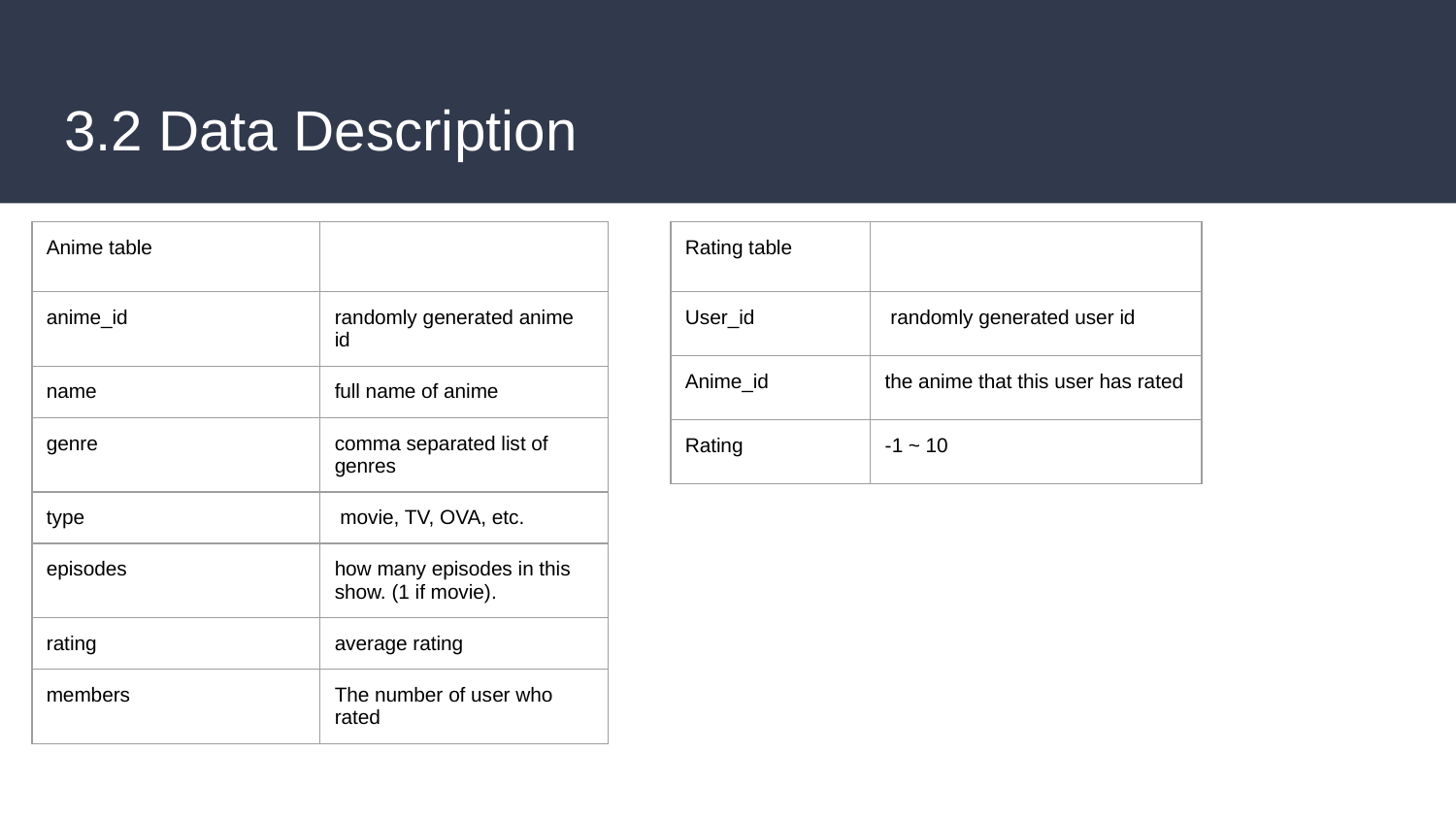

# 3.2 Data Description
| Anime table |  |
| --- | --- |
| anime\_id | randomly generated anime id |
| name | full name of anime |
| genre | comma separated list of genres |
| type | movie, TV, OVA, etc. |
| episodes | how many episodes in this show. (1 if movie). |
| rating | average rating |
| members | The number of user who rated |
| Rating table |  |
| --- | --- |
| User\_id | randomly generated user id |
| Anime\_id | the anime that this user has rated |
| Rating | -1 ~ 10 |